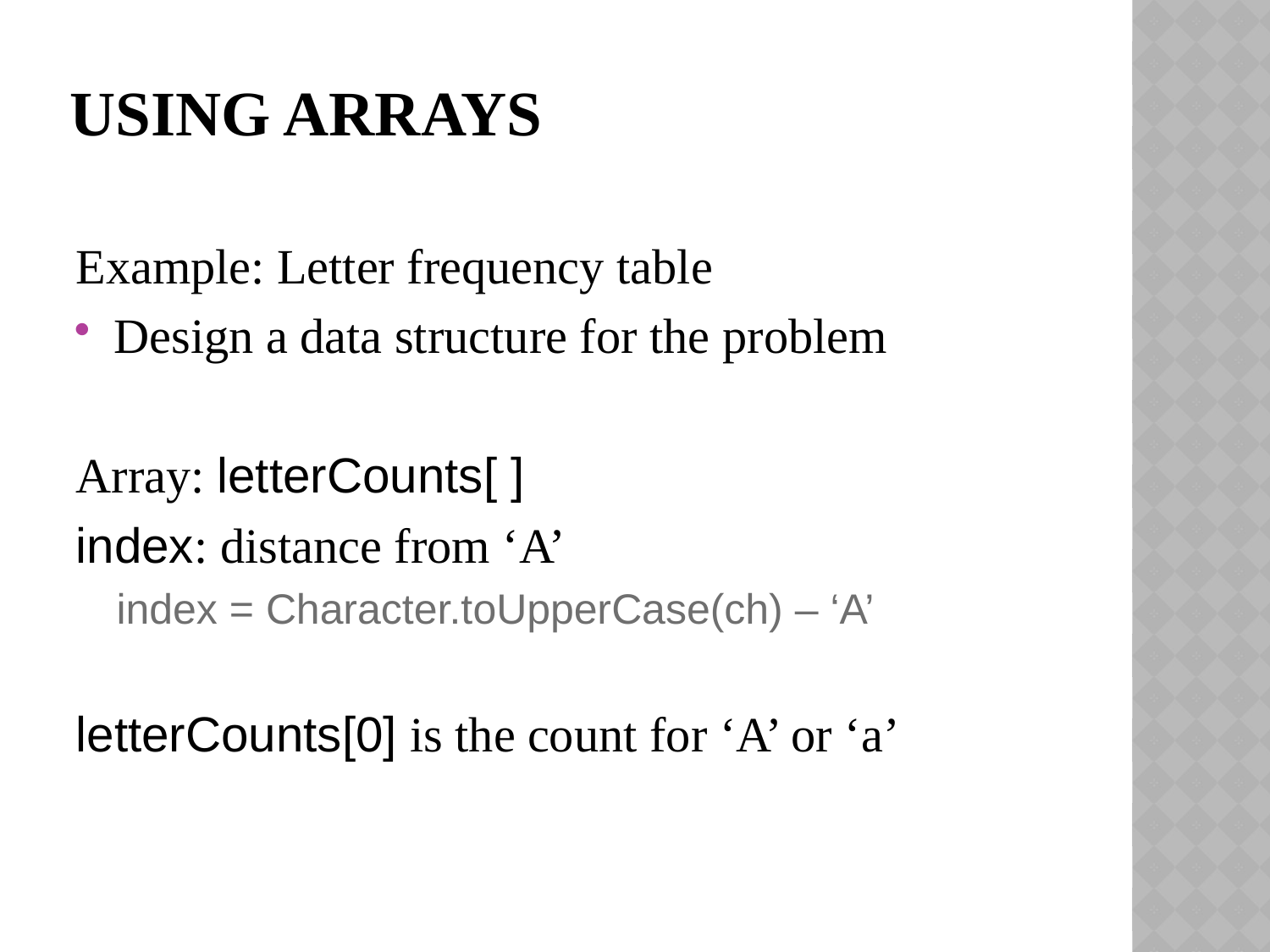

# Using arrays
Example: Letter frequency table
Design a data structure for the problem

Array: letterCounts[ ]
index: distance from ‘A’
index = Character.toUpperCase(ch) – ‘A’

letterCounts[0] is the count for ‘A’ or ‘a’